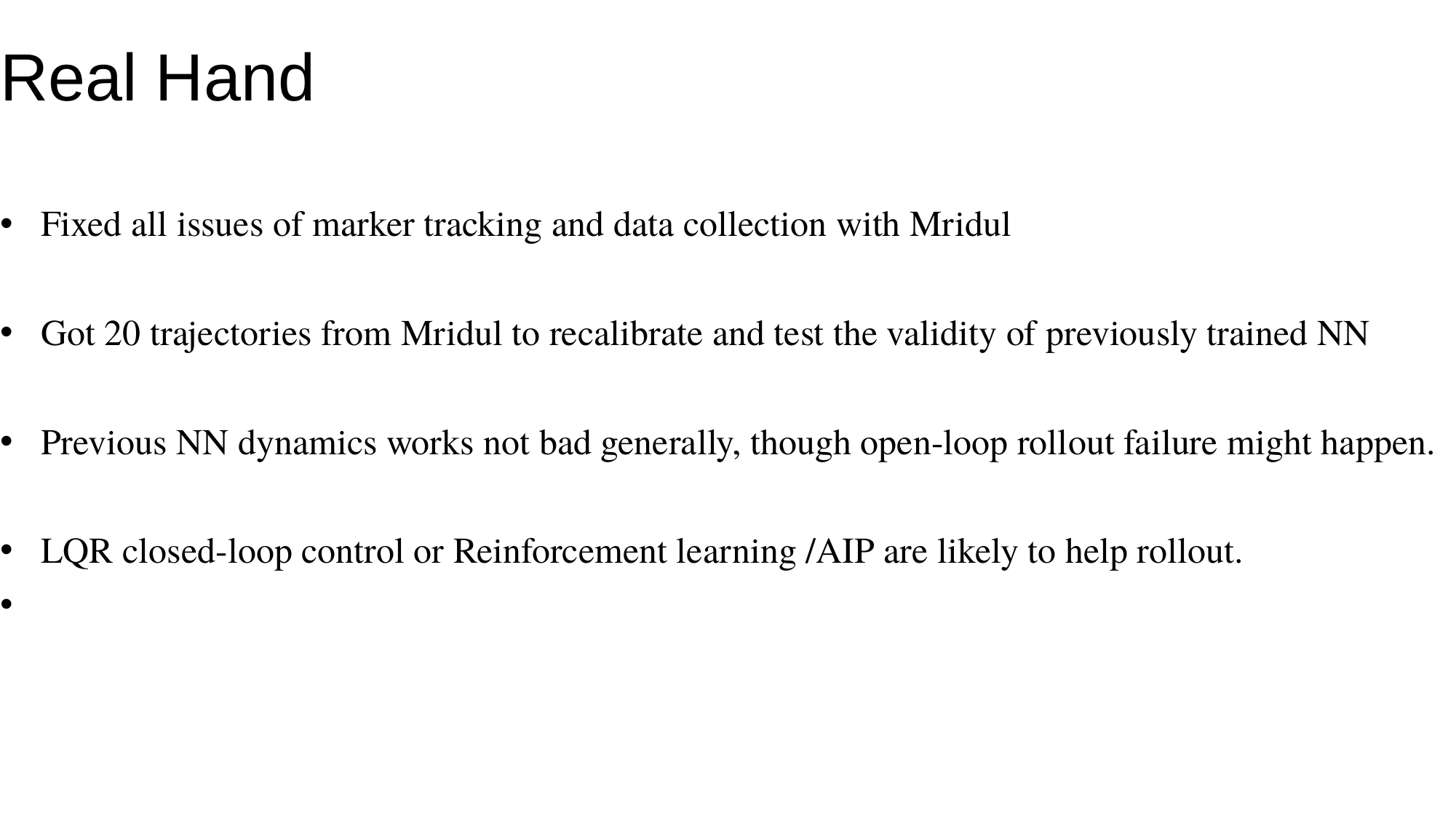

# Real Hand

Fixed all issues of marker tracking and data collection with Mridul

Got 20 trajectories from Mridul to recalibrate and test the validity of previously trained NN

Previous NN dynamics works not bad generally, though open-loop rollout failure might happen.

LQR closed-loop control or Reinforcement learning /AIP are likely to help rollout.